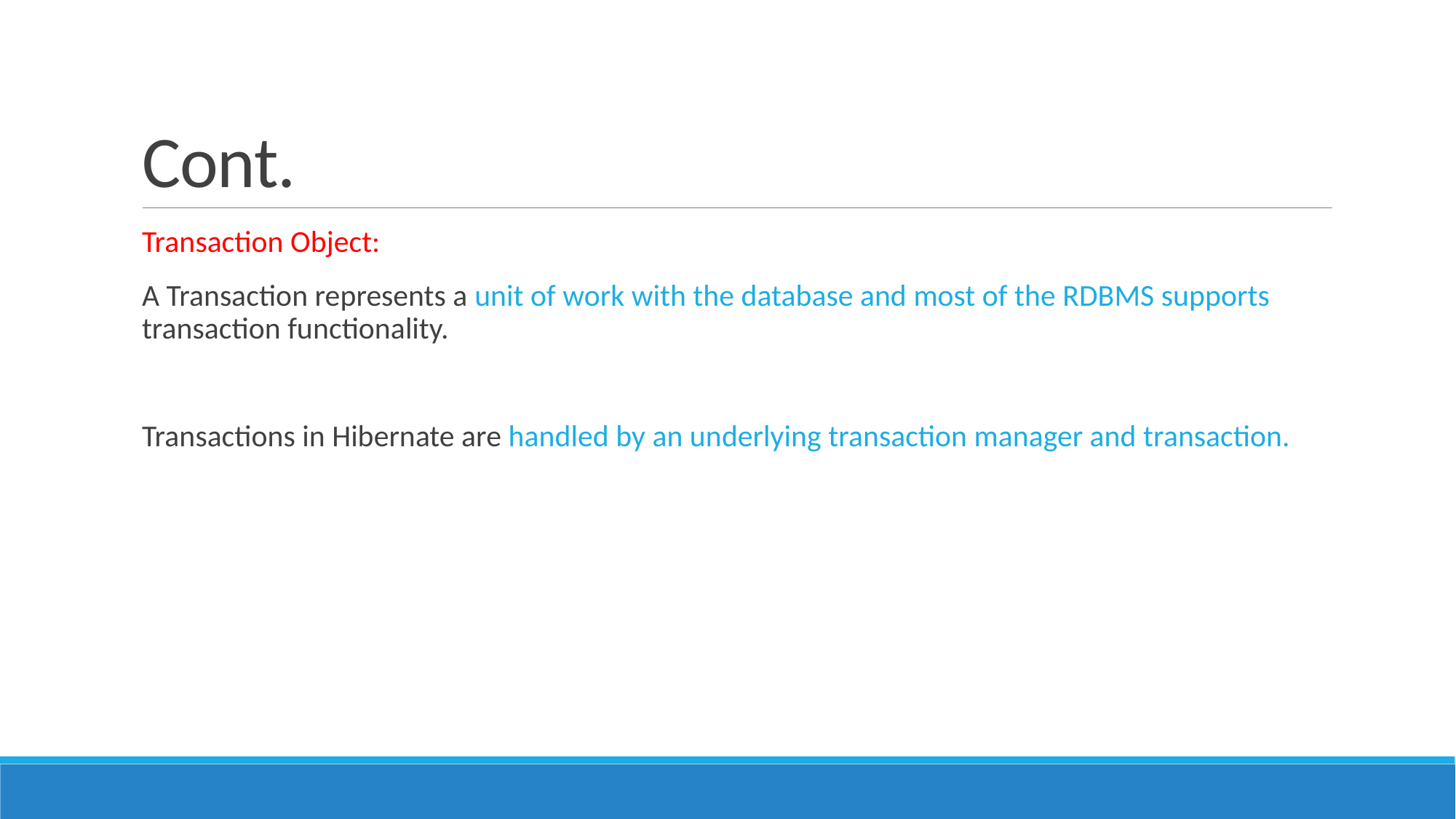

# Cont.
Transaction Object:
A Transaction represents a unit of work with the database and most of the RDBMS supports transaction functionality.

Transactions in Hibernate are handled by an underlying transaction manager and transaction.